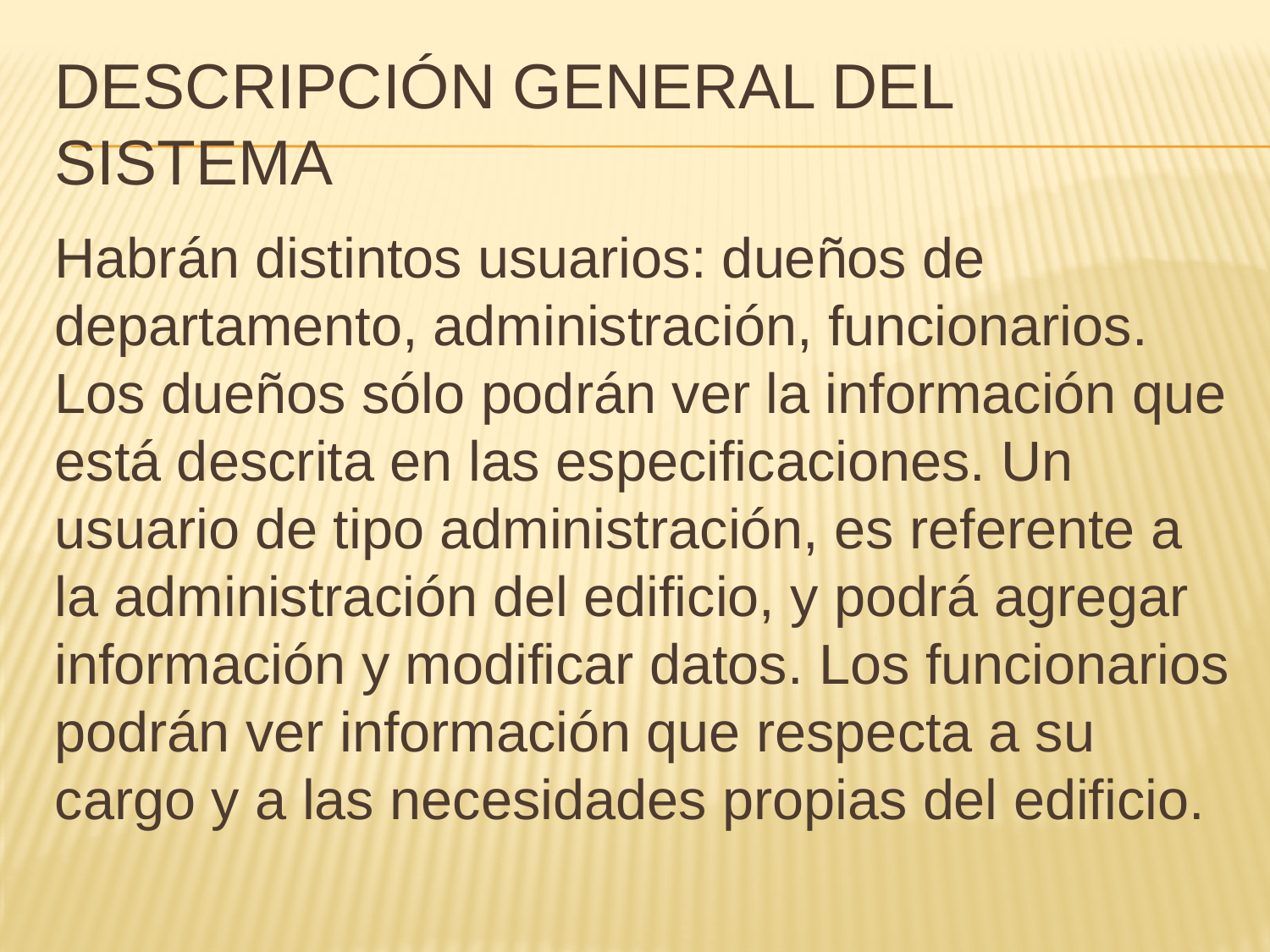

# Descripción general del sistema
Habrán distintos usuarios: dueños de departamento, administración, funcionarios. Los dueños sólo podrán ver la información que está descrita en las especificaciones. Un usuario de tipo administración, es referente a la administración del edificio, y podrá agregar información y modificar datos. Los funcionarios podrán ver información que respecta a su cargo y a las necesidades propias del edificio.